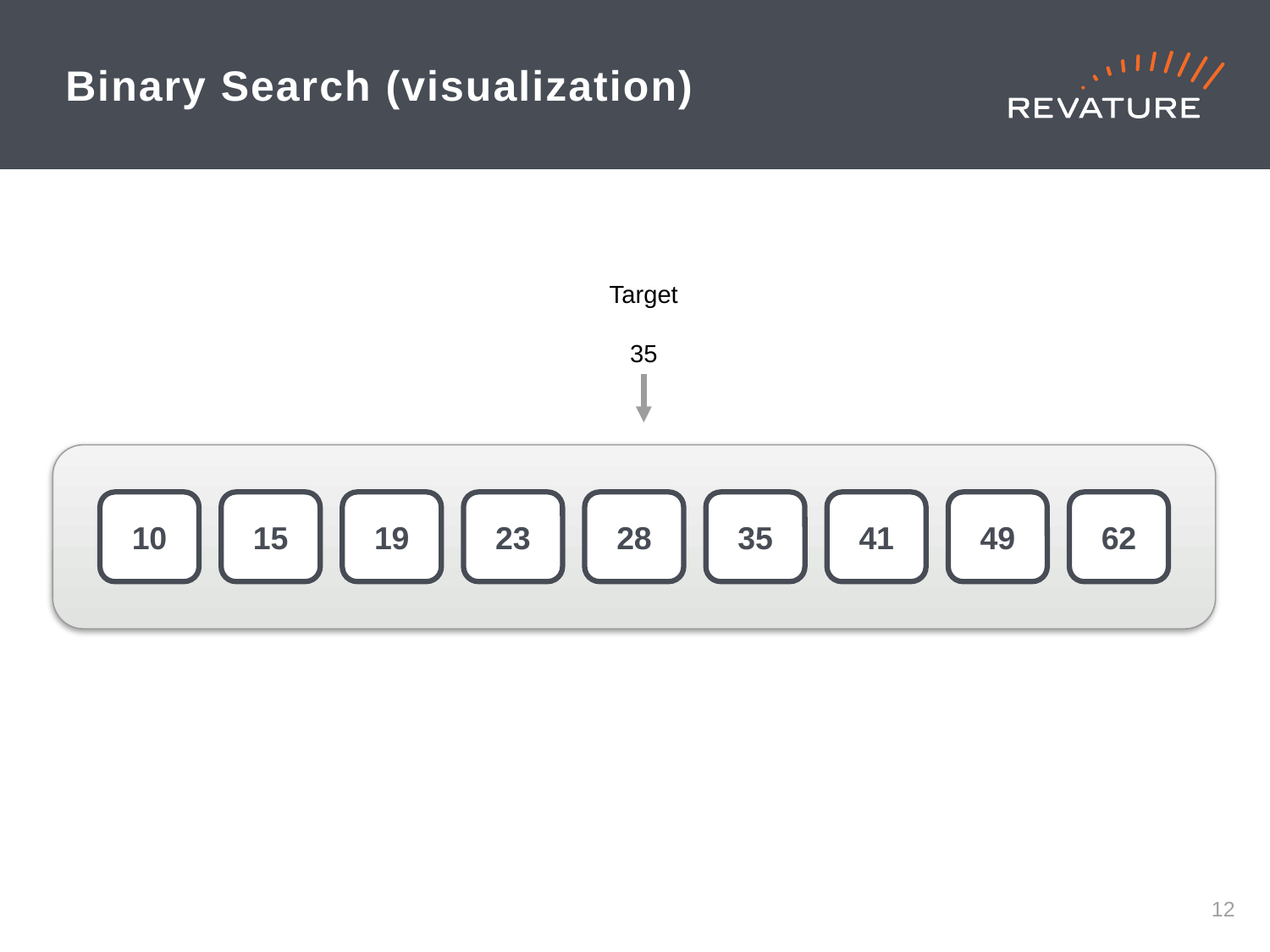

# Binary Search (visualization)
Target

35

10
15
19
23
28
35
41
49
62
12